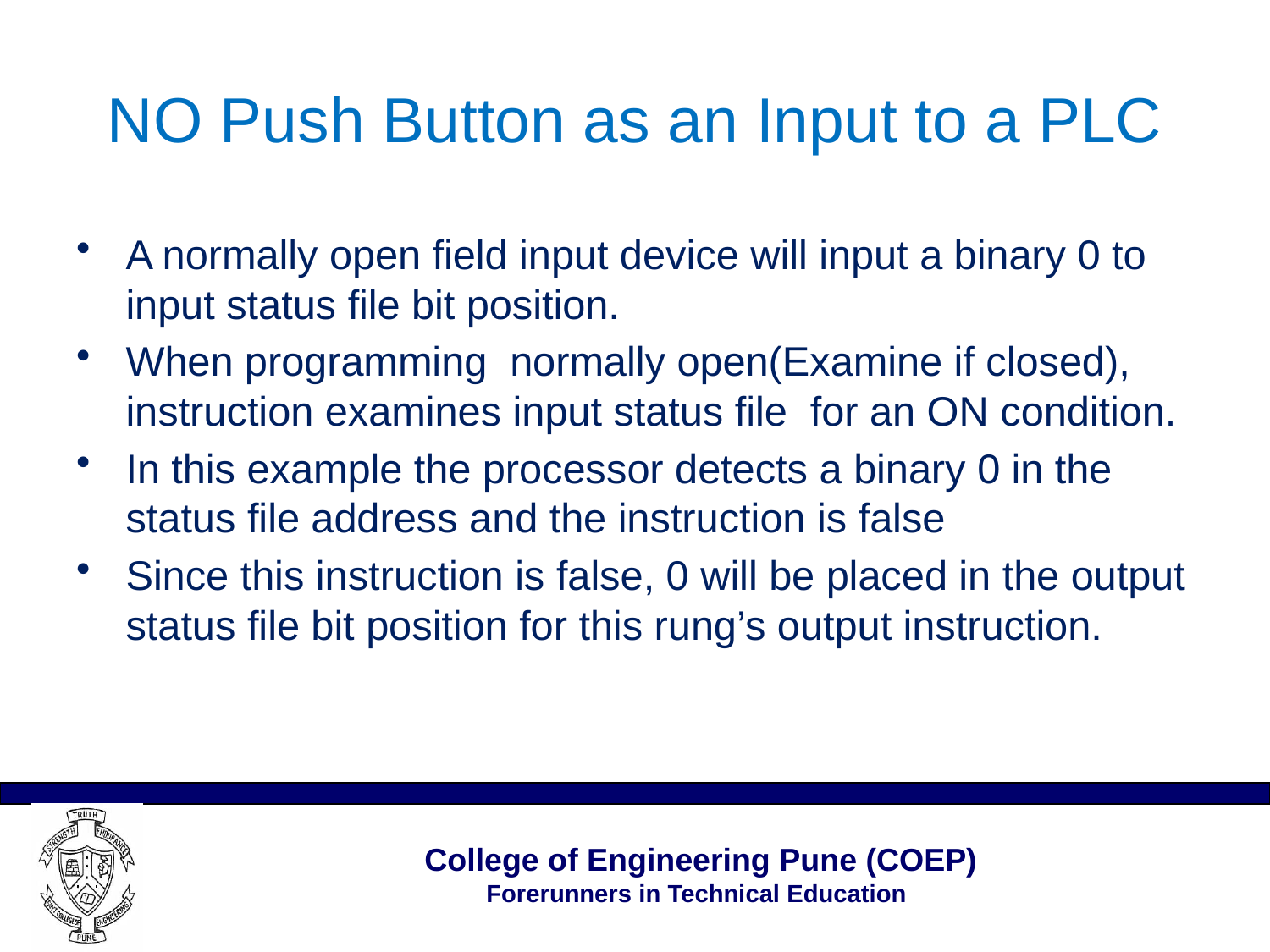

# NO Push Button as an Input to a PLC
A normally open field input device will input a binary 0 to input status file bit position.
When programming  normally open(Examine if closed), instruction examines input status file  for an ON condition.
In this example the processor detects a binary 0 in the status file address and the instruction is false
Since this instruction is false, 0 will be placed in the output status file bit position for this rung’s output instruction.